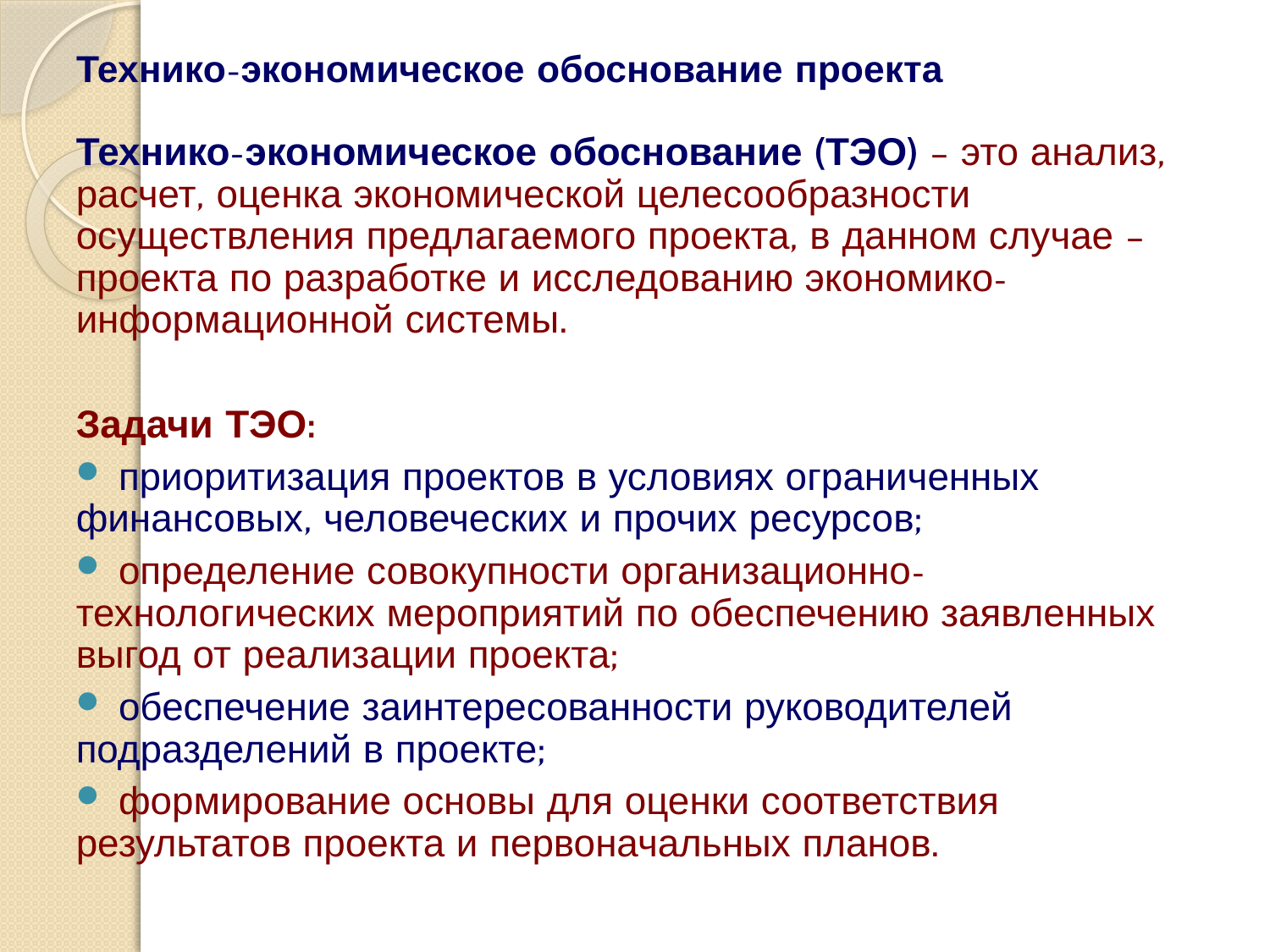

# Технико-экономическое обоснование проекта
Технико-экономическое обоснование (ТЭО) – это анализ, расчет, оценка экономической целесообразности осуществления предлагаемого проекта, в данном случае – проекта по разработке и исследованию экономико-информационной системы.

Задачи ТЭО:
 приоритизация проектов в условиях ограниченных финансовых, человеческих и прочих ресурсов;
 определение совокупности организационно-технологических мероприятий по обеспечению заявленных выгод от реализации проекта;
 обеспечение заинтересованности руководителей подразделений в проекте;
 формирование основы для оценки соответствия результатов проекта и первоначальных планов.